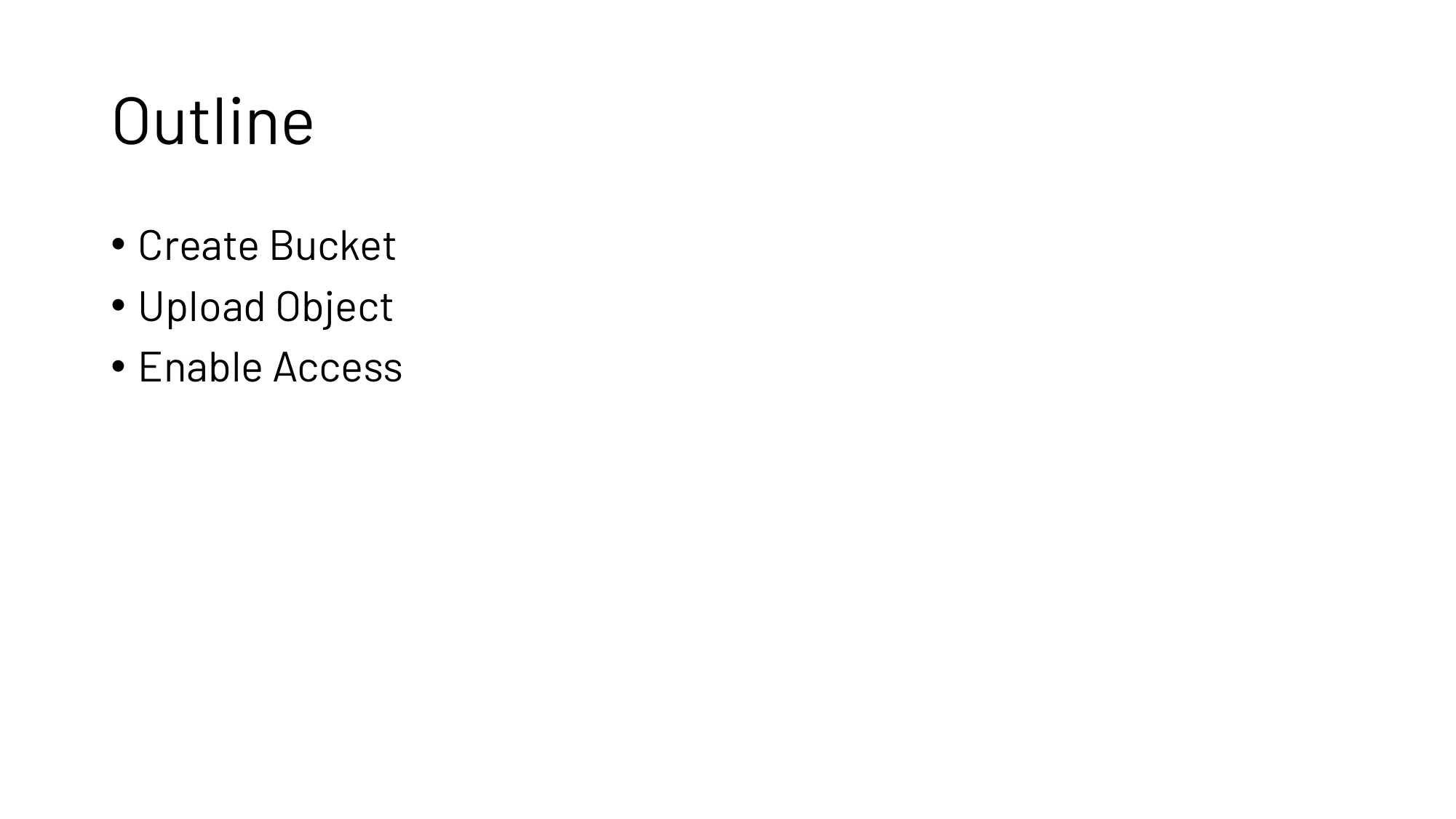

# Outline
Create Bucket
Upload Object
Enable Access